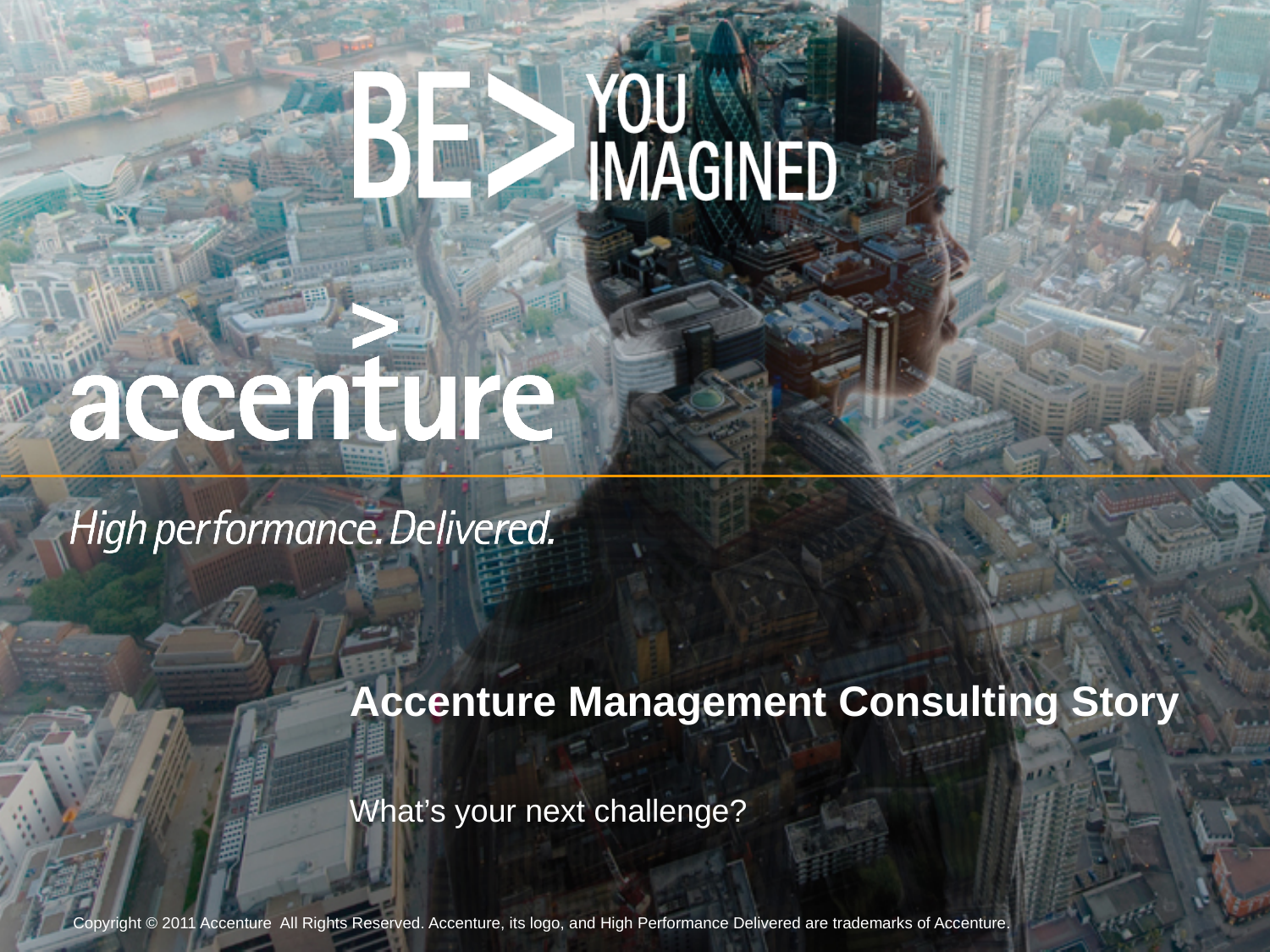

# Accenture Management Consulting Story
What’s your next challenge?